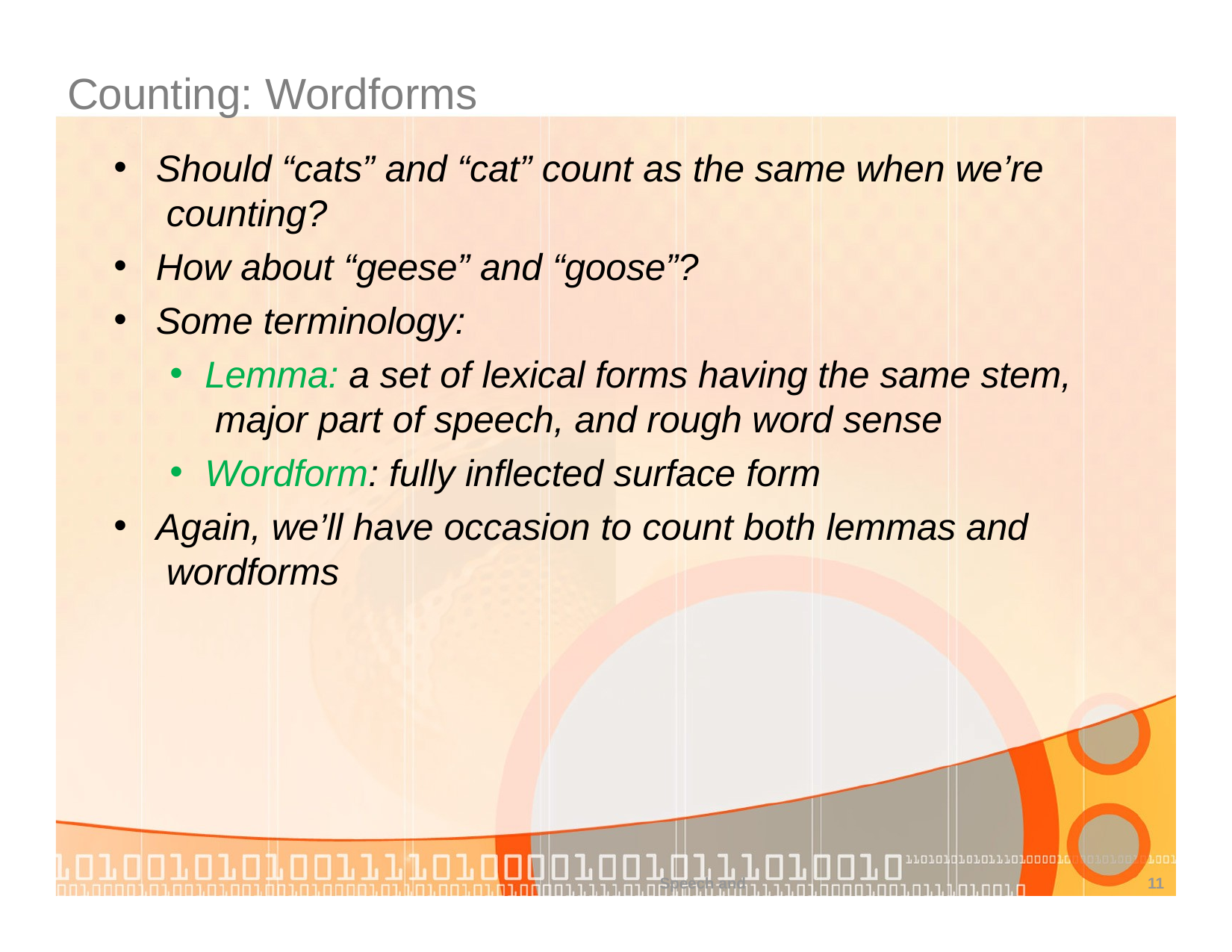

# Counting: Wordforms
Should “cats” and “cat” count as the same when we’re  counting?
How about “geese” and “goose”?
Some terminology:
Lemma: a set of lexical forms having the same stem,  major part of speech, and rough word sense
Wordform: fully inflected surface form
Again, we’ll have occasion to count both lemmas and  wordforms
Speech and
11